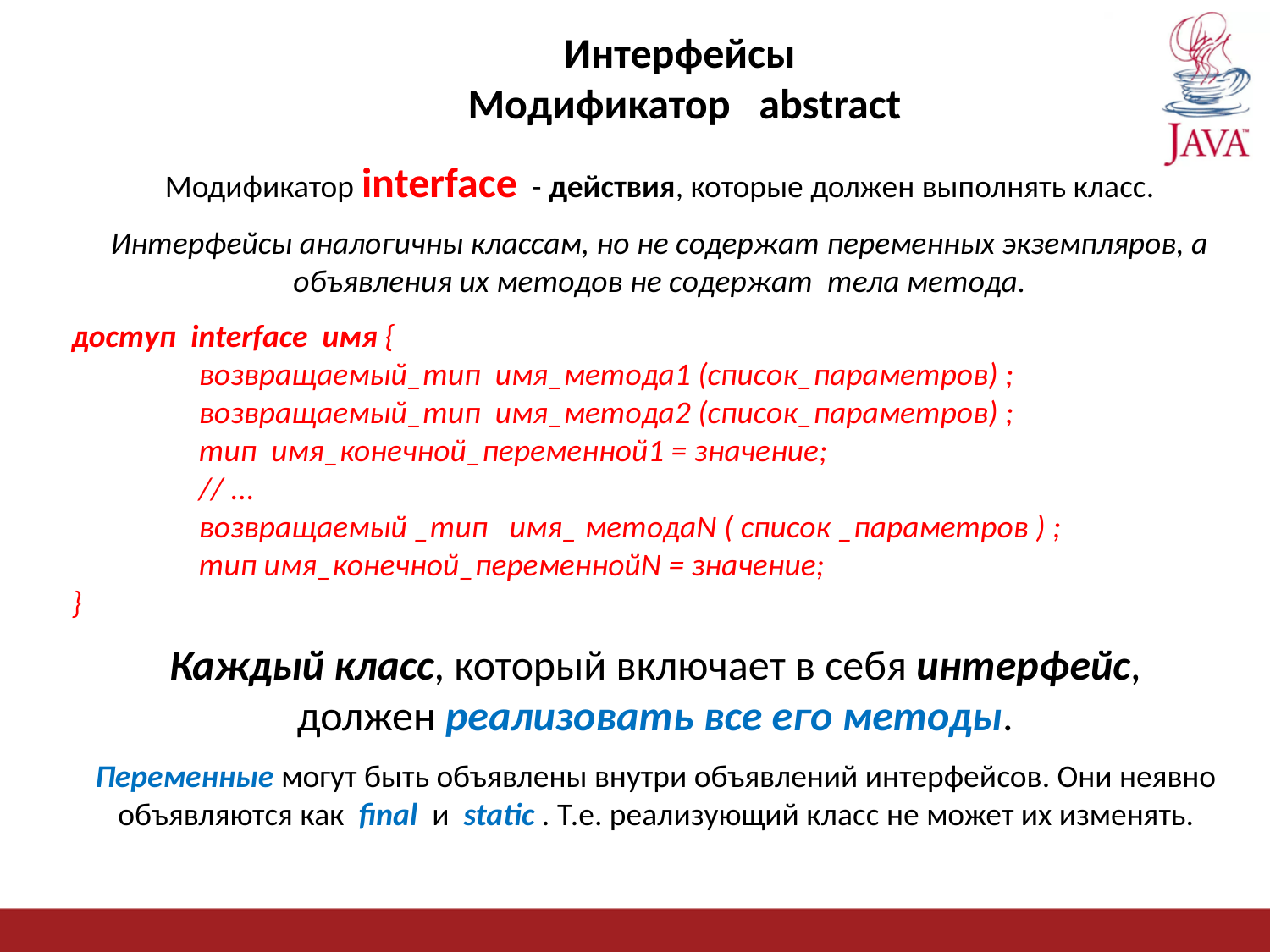

Интерфейсы
 Модификатор   abstract
Модификатор interface  - действия, которые должен выполнять класс.

Интерфейсы аналогичны классам, но не содержат переменных экземпляров, а объявления их методов не содержат  тела метода.

доступ  interface  имя {
	возвращаемый_тип  имя_метода1 (список_параметров) ;
	возвращаемый_тип  имя_мeтoдa2 (список_параметров) ;
	тип  имя_конечной_переменной1 = значение;
	// ...
	возвращаемый _тип   имя_ методаN ( список _параметров ) ;
	тип имя_конечной_переменнойN = значение;
}

Каждый класс, который включает в себя интерфейс,
должен реализовать все его методы.

Переменные могут быть объявлены внутри объявлений интерфейсов. Они неявно
объявляются как  final  и  static . Т.е. реализующий класс не может их изменять.